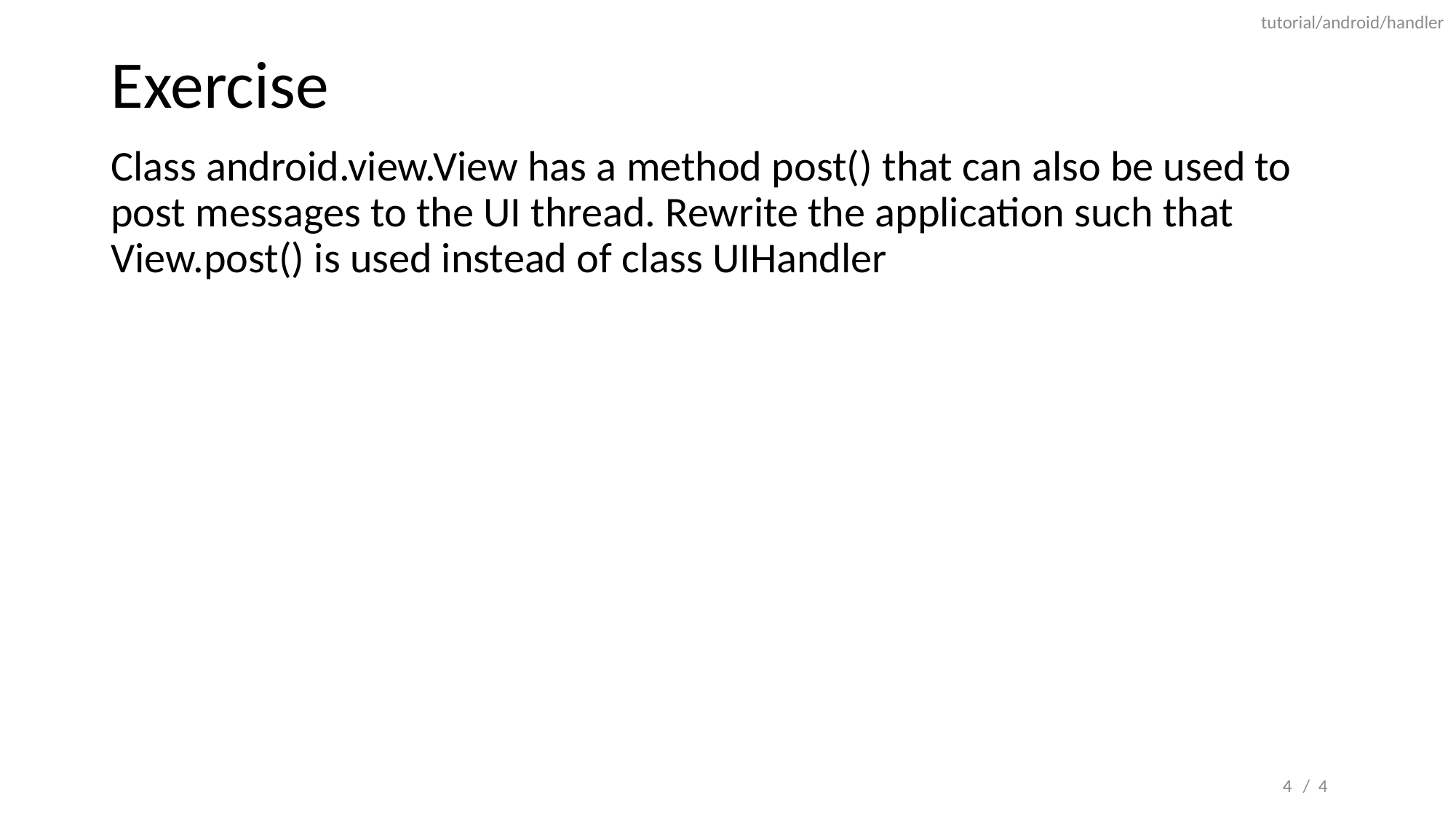

tutorial/android/handler
# Exercise
Class android.view.View has a method post() that can also be used to post messages to the UI thread. Rewrite the application such that View.post() is used instead of class UIHandler
4
/  4